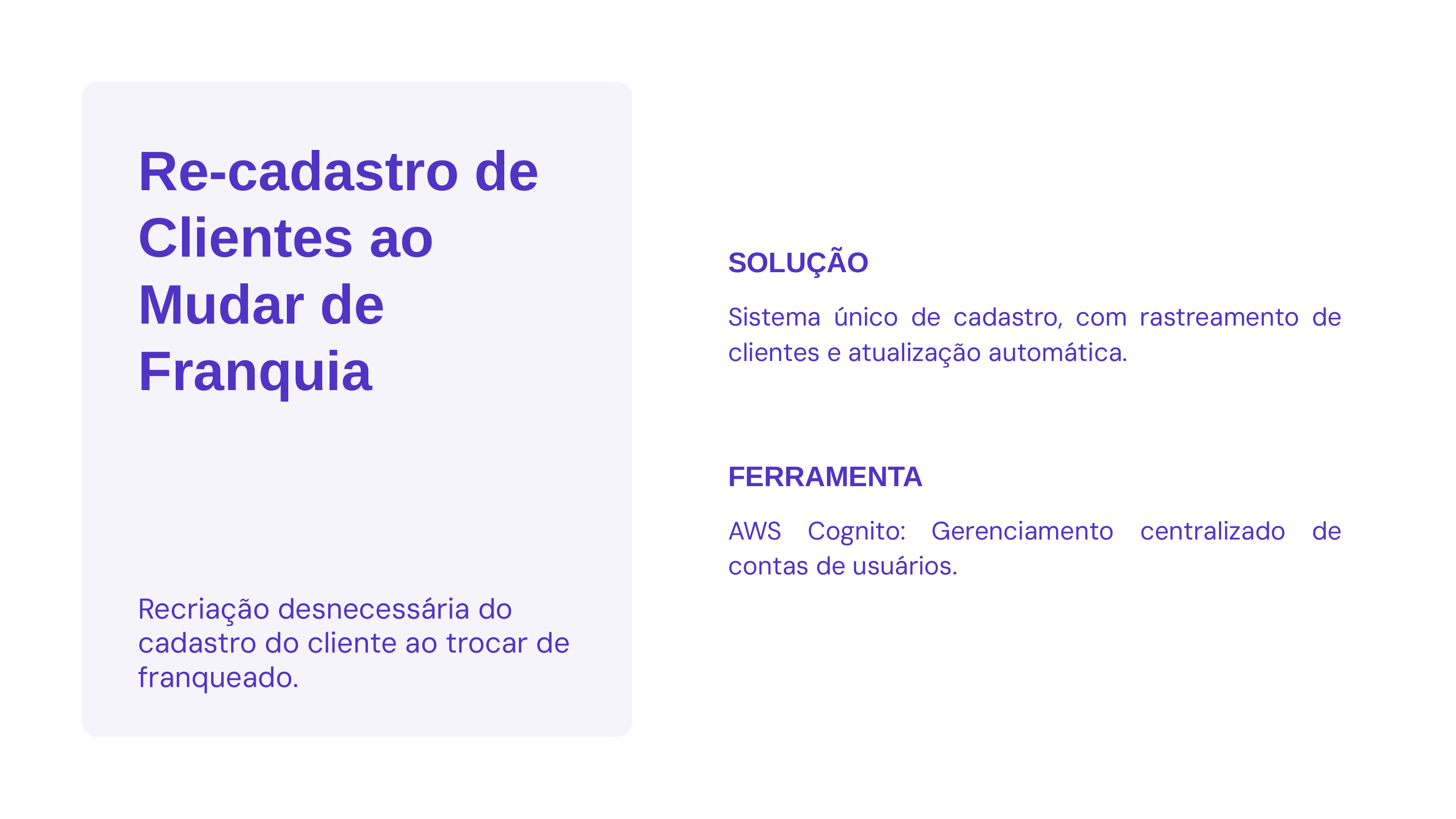

Re-cadastro de Clientes ao Mudar de Franquia
SOLUÇÃO
Sistema único de cadastro, com rastreamento de clientes e atualização automática.
FERRAMENTA
AWS Cognito: Gerenciamento centralizado de contas de usuários.
Recriação desnecessária do cadastro do cliente ao trocar de franqueado.